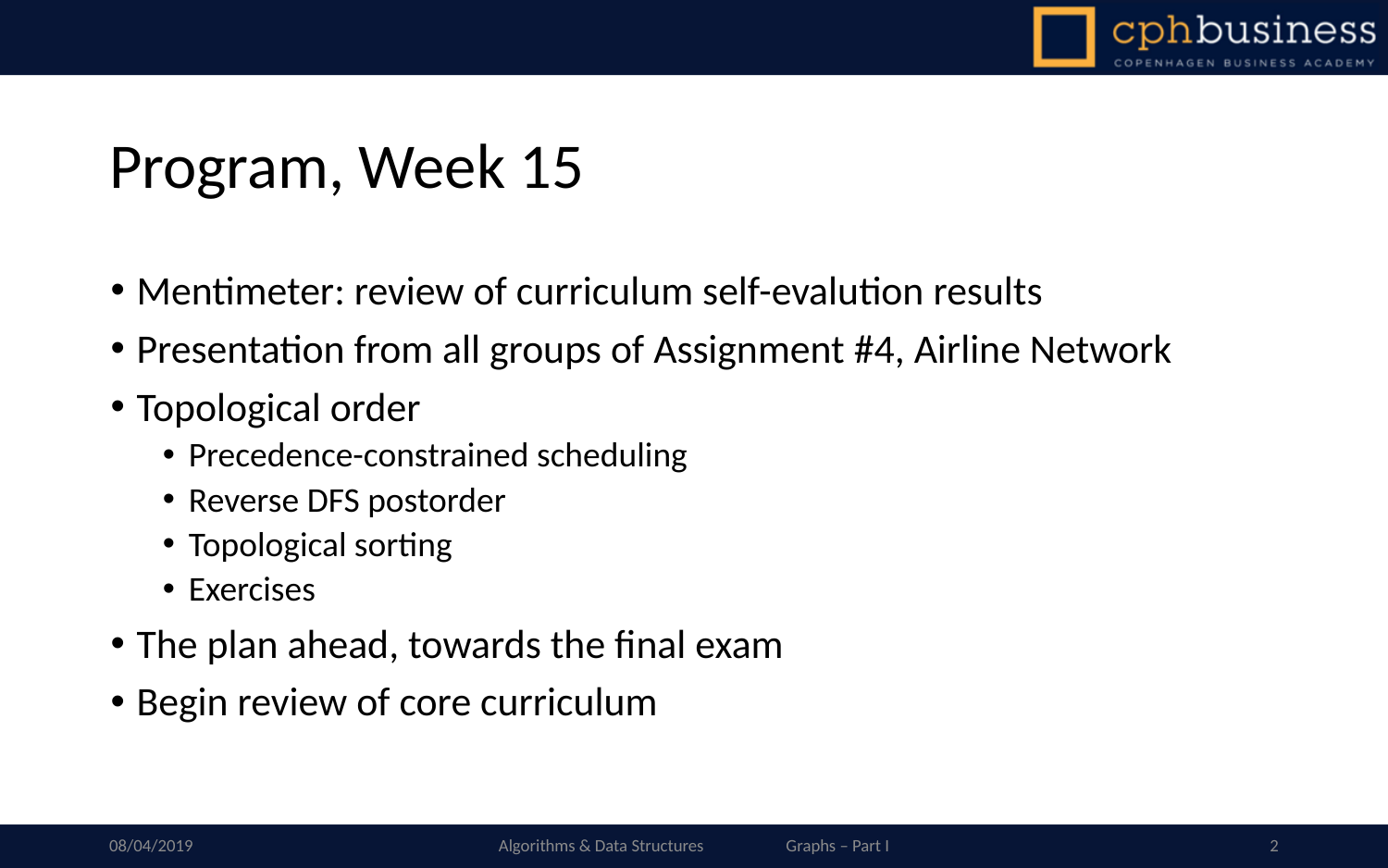

# Program, Week 15
Mentimeter: review of curriculum self-evalution results
Presentation from all groups of Assignment #4, Airline Network
Topological order
Precedence-constrained scheduling
Reverse DFS postorder
Topological sorting
Exercises
The plan ahead, towards the final exam
Begin review of core curriculum
08/04/2019
Algorithms & Data Structures                     Graphs – Part I
2